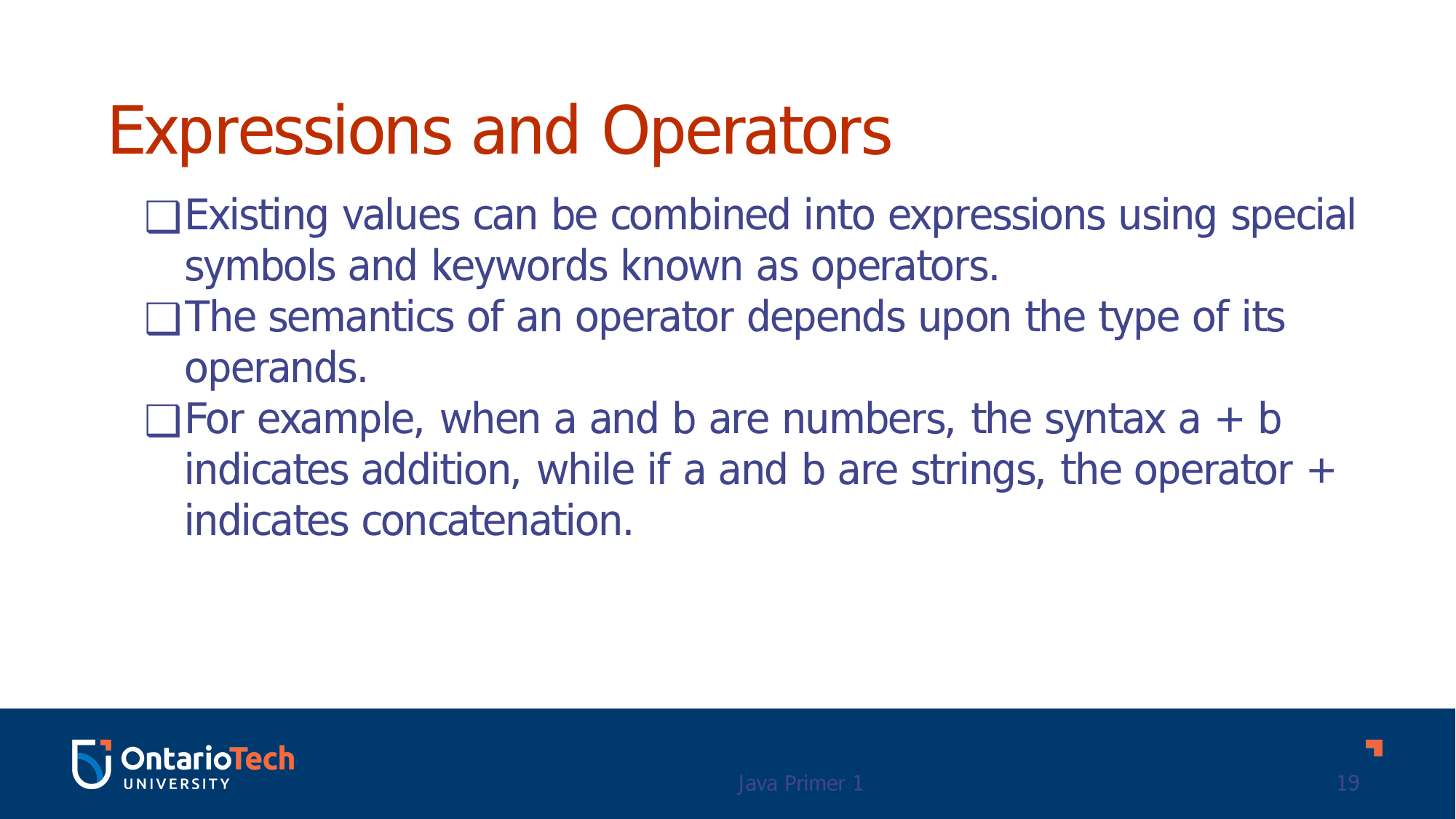

Expressions and Operators
Existing values can be combined into expressions using special symbols and keywords known as operators.
The semantics of an operator depends upon the type of its operands.
For example, when a and b are numbers, the syntax a + b indicates addition, while if a and b are strings, the operator + indicates concatenation.
Java Primer 1
19